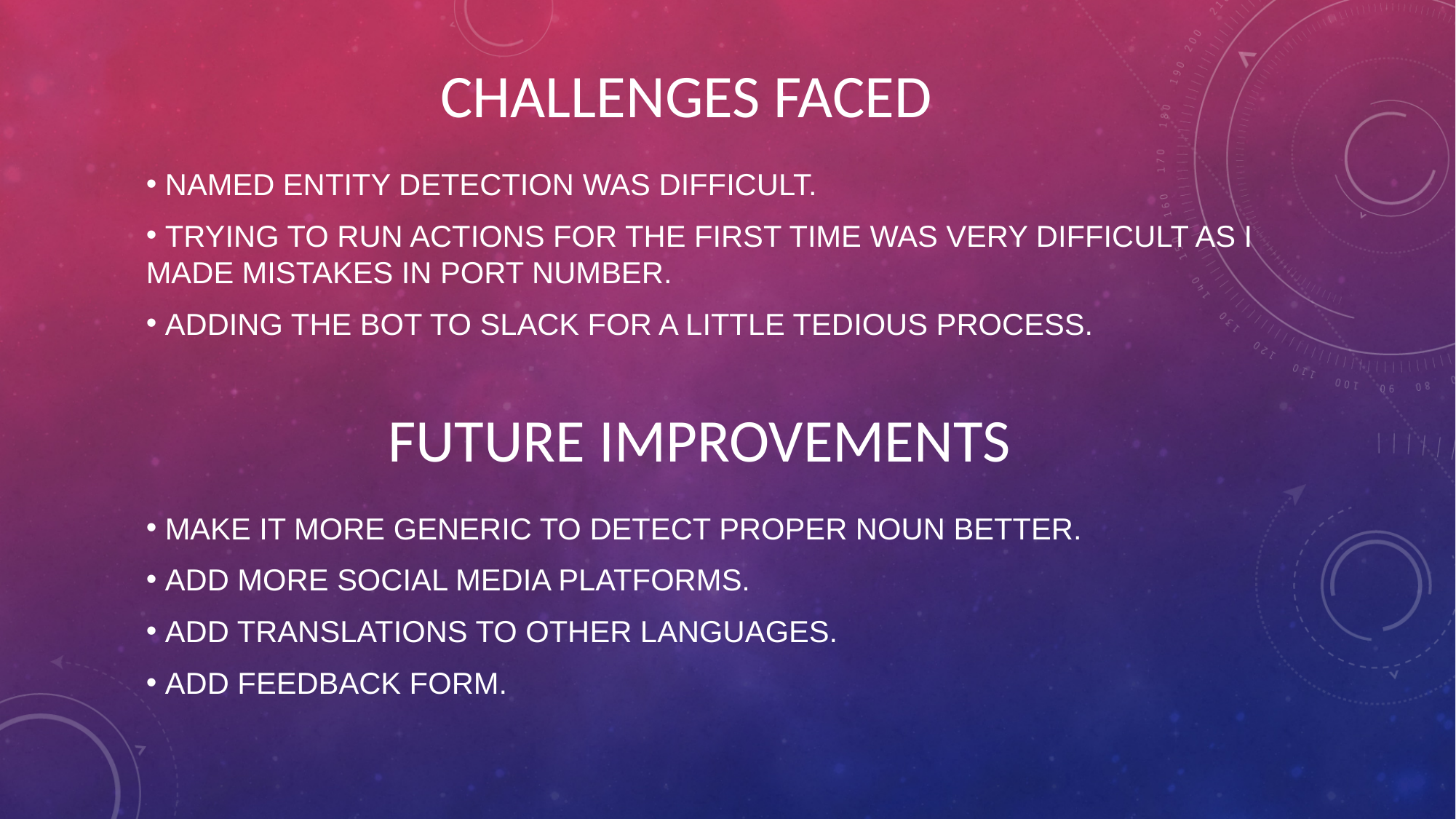

# Challenges faced
 Named Entity detection was difficult.
 Trying to run actions for the first time was very difficult as I made mistakes in port number.
 Adding the bot to slack for a little tedious process.
FUTURE IMPROVEMENTS
 Make it more generic to detect Proper Noun better.
 Add more social media platforms.
 Add Translations to other languages.
 Add Feedback Form.